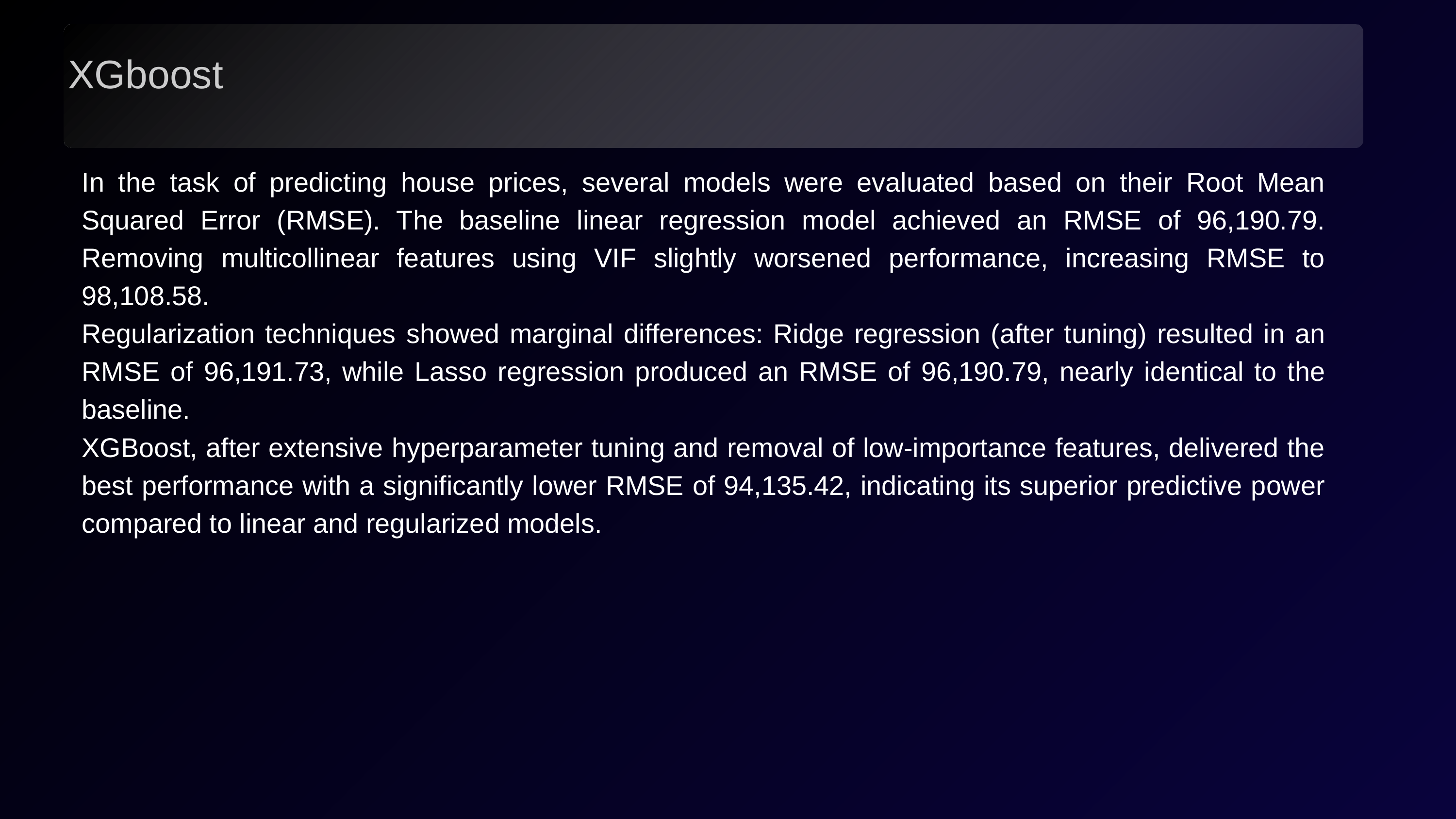

XGboost
In the task of predicting house prices, several models were evaluated based on their Root Mean Squared Error (RMSE). The baseline linear regression model achieved an RMSE of 96,190.79. Removing multicollinear features using VIF slightly worsened performance, increasing RMSE to 98,108.58.
Regularization techniques showed marginal differences: Ridge regression (after tuning) resulted in an RMSE of 96,191.73, while Lasso regression produced an RMSE of 96,190.79, nearly identical to the baseline.
XGBoost, after extensive hyperparameter tuning and removal of low-importance features, delivered the best performance with a significantly lower RMSE of 94,135.42, indicating its superior predictive power compared to linear and regularized models.